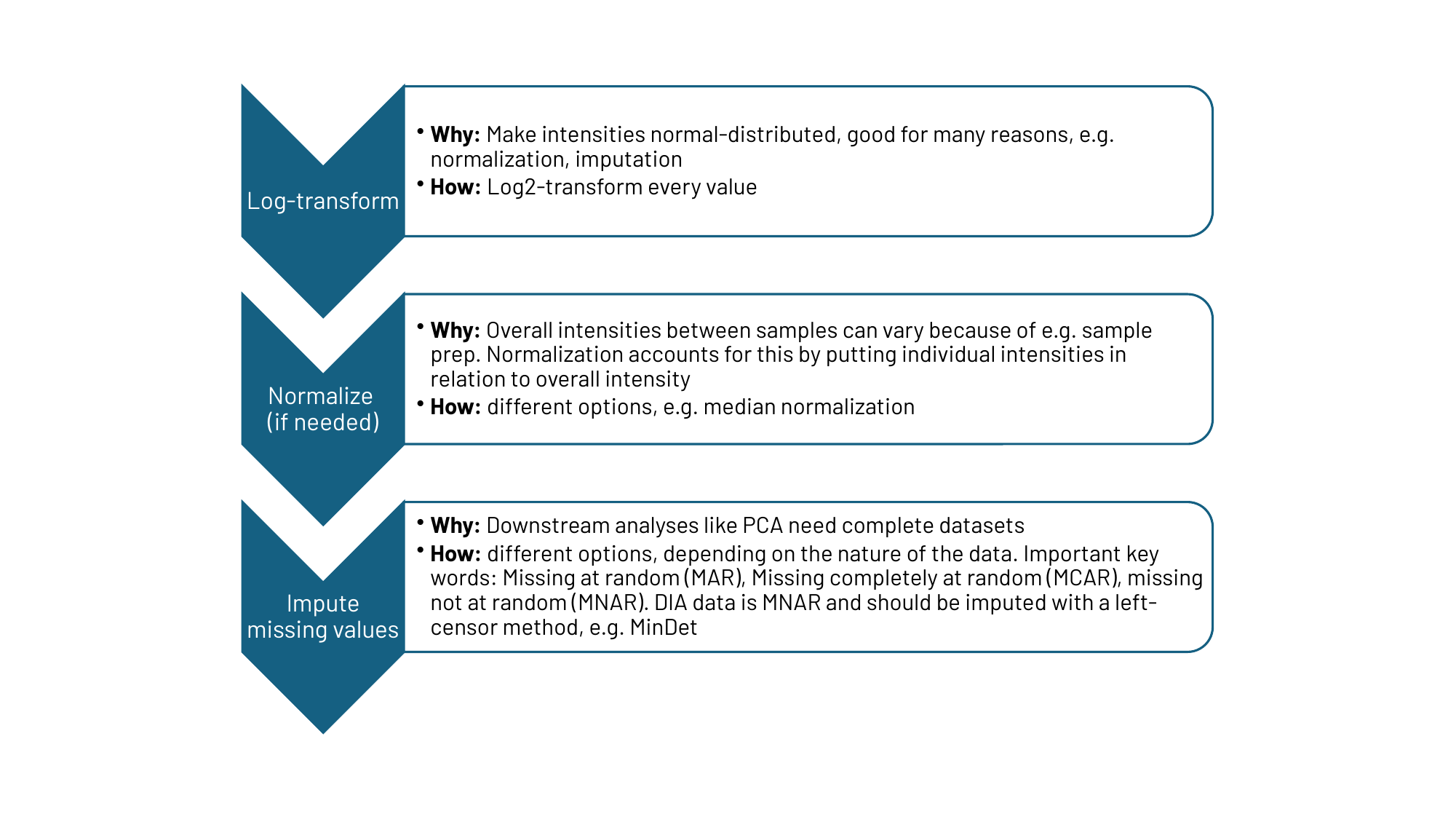

Log-transform
Why: Make intensities normal-distributed, good for many reasons, e.g. normalization, imputation
How: Log2-transform every value
Normalize
(if needed)
Why: Overall intensities between samples can vary because of e.g. sample prep. Normalization accounts for this by putting individual intensities in relation to overall intensity
How: different options, e.g. median normalization
Impute missing values
Why: Downstream analyses like PCA need complete datasets
How: different options, depending on the nature of the data. Important key words: Missing at random (MAR), Missing completely at random (MCAR), missing not at random (MNAR). DIA data is MNAR and should be imputed with a left-censor method, e.g. MinDet